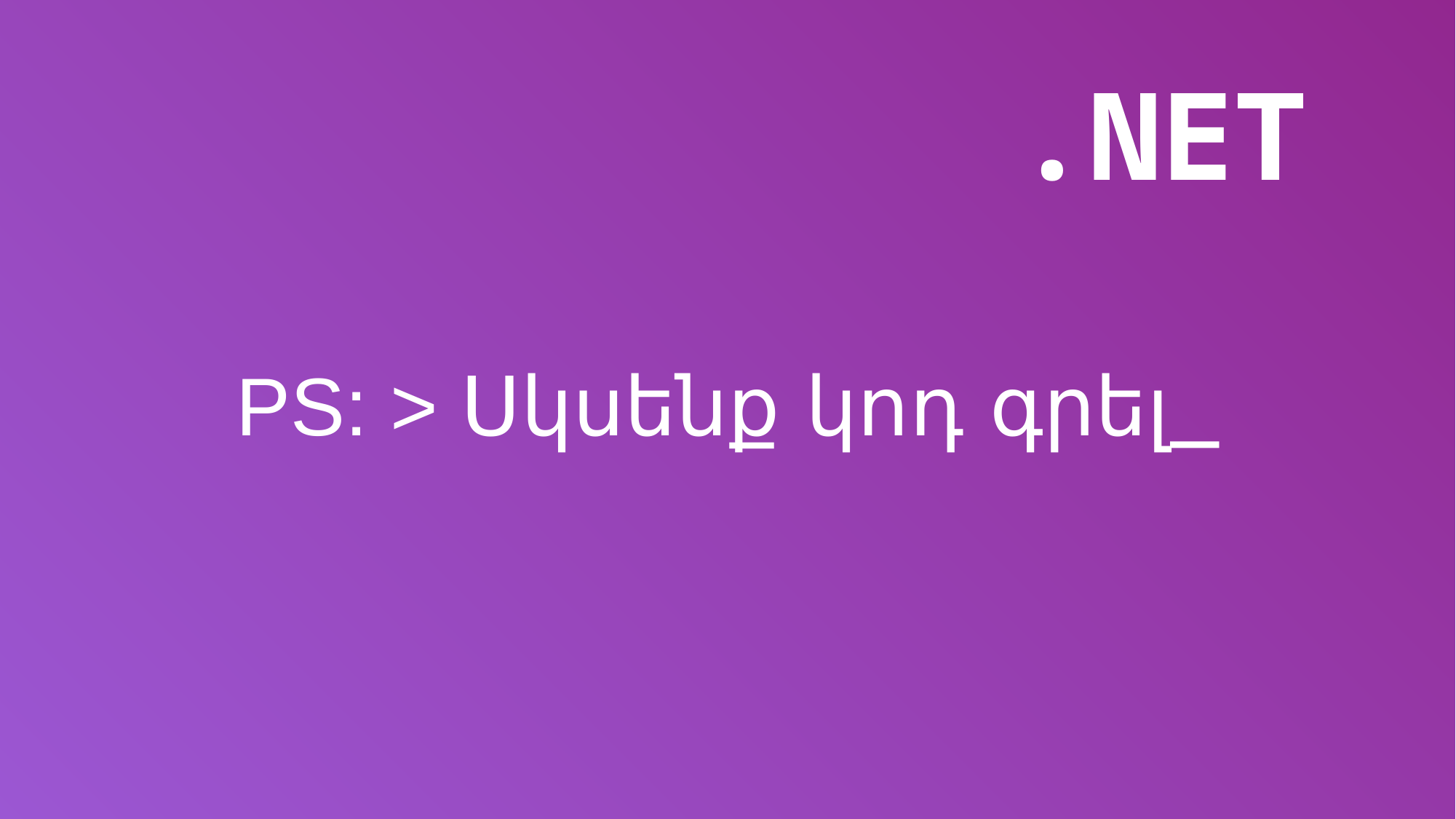

# .NET
PS: > Սկսենք կոդ գրել_